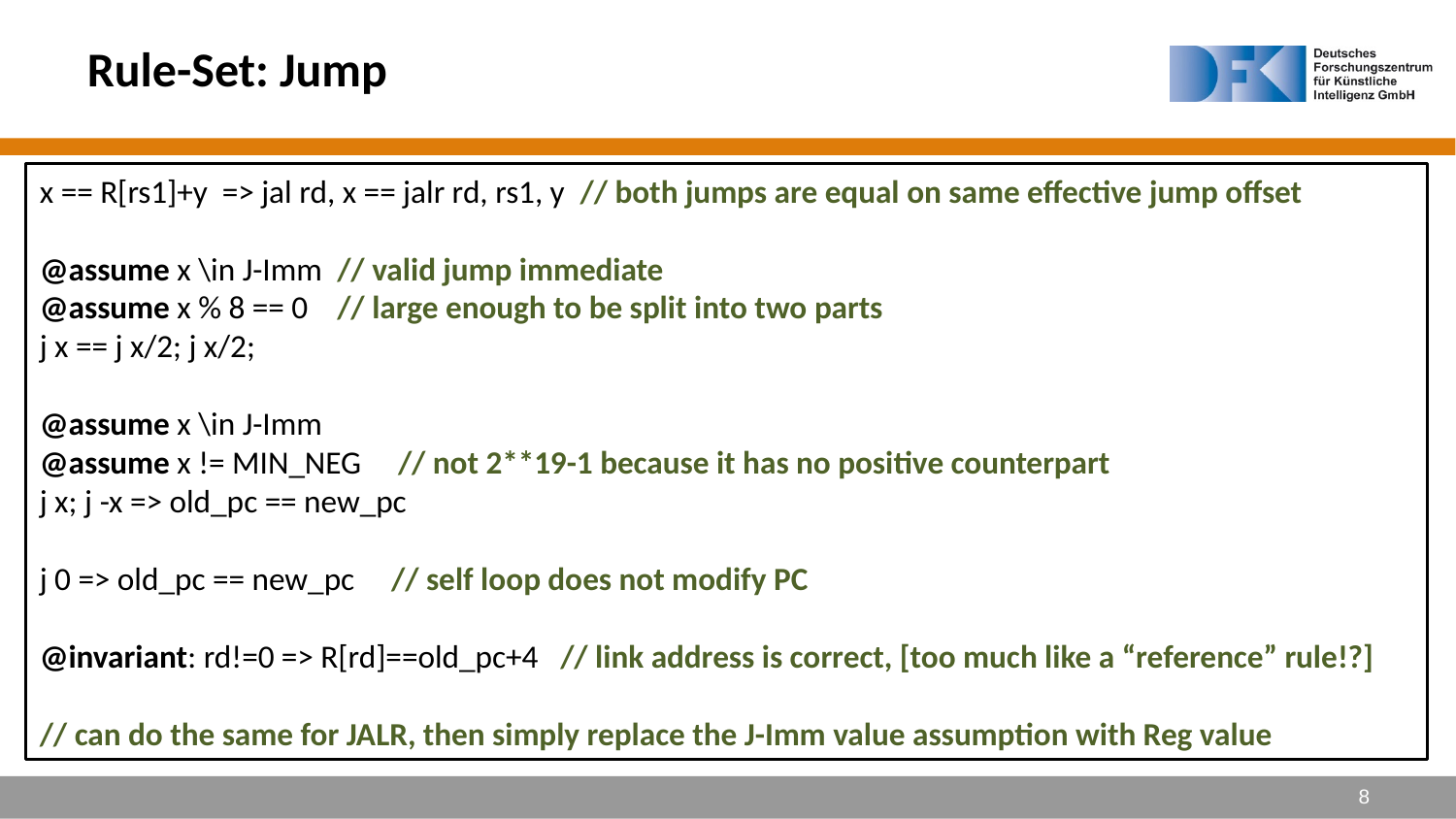

# Rule-Set: Jump
x == R[rs1]+y  => jal rd, x == jalr rd, rs1, y  // both jumps are equal on same effective jump offset

@assume x \in J-Imm  // valid jump immediate
@assume x % 8 == 0    // large enough to be split into two parts
j x == j x/2; j x/2;

@assume x \in J-Imm
@assume x != MIN_NEG     // not 2**19-1 because it has no positive counterpart
j x; j -x => old_pc == new_pc

j 0 => old_pc == new_pc     // self loop does not modify PC

@invariant: rd!=0 => R[rd]==old_pc+4   // link address is correct, [too much like a “reference” rule!?]

// can do the same for JALR, then simply replace the J-Imm value assumption with Reg value